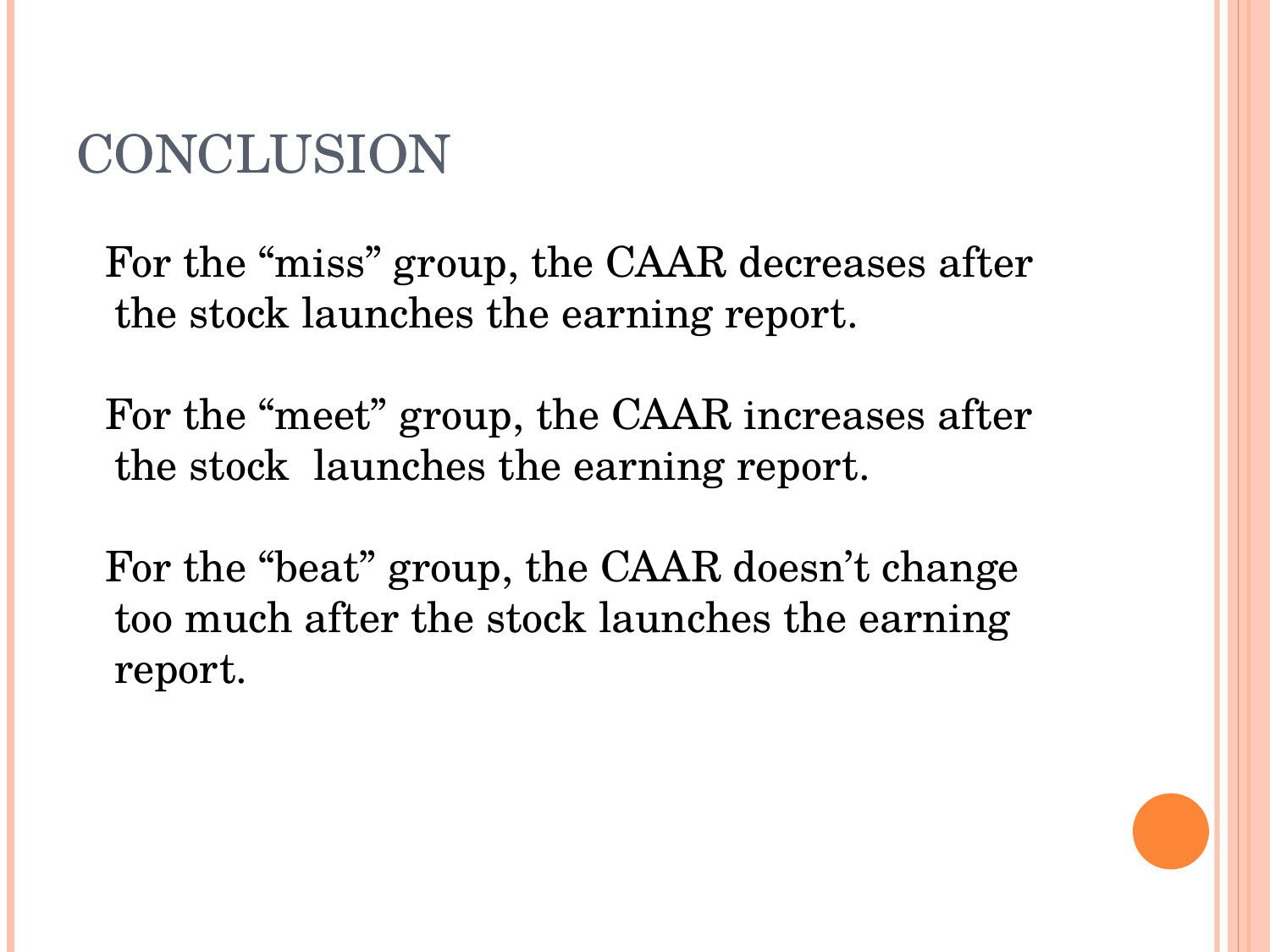

# Conclusion
For the “miss” group, the CAAR decreases after the stock launches the earning report.

For the “meet” group, the CAAR increases after the stock  launches the earning report.

For the “beat” group, the CAAR doesn’t change too much after the stock launches the earning report.